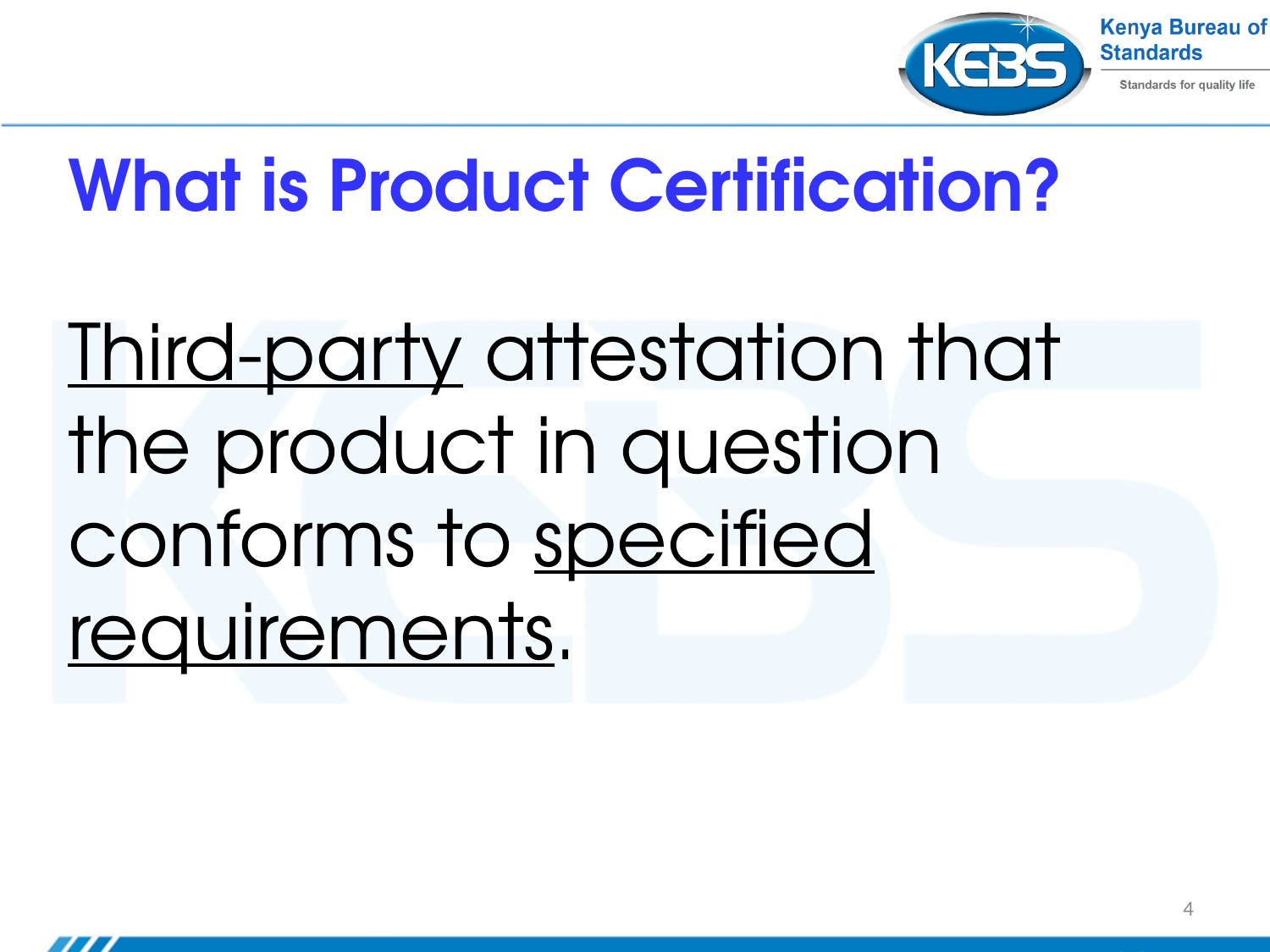

# What is Product Certification?
Third-party attestation that the product in question conforms to specified requirements.
4